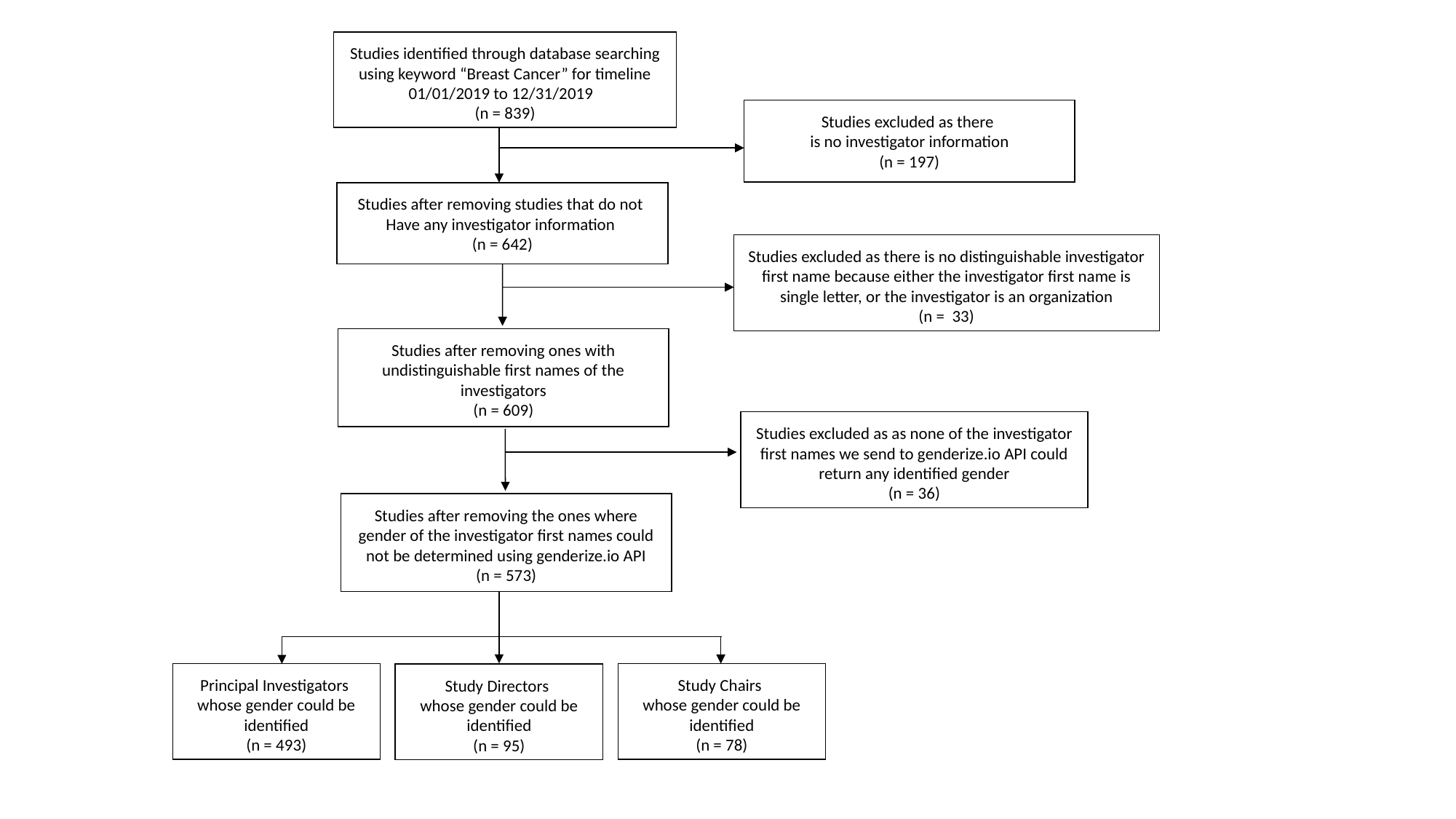

Studies identified through database searching using keyword “Breast Cancer” for timeline 01/01/2019 to 12/31/2019
(n = 839)
Studies excluded as there
is no investigator information
(n = 197)
Studies after removing studies that do not
Have any investigator information
(n = 642)
Studies excluded as there is no distinguishable investigator first name because either the investigator first name is single letter, or the investigator is an organization
(n =  33)
Studies after removing ones with undistinguishable first names of the investigators
(n = 609)
Studies excluded as as none of the investigator first names we send to genderize.io API could return any identified gender
(n = 36)
Studies after removing the ones where gender of the investigator first names could not be determined using genderize.io API
(n = 573)
Principal Investigators
whose gender could be identified
(n = 493)
Study Chairs
whose gender could be identified
(n = 78)
Study Directors
whose gender could be identified
(n = 95)